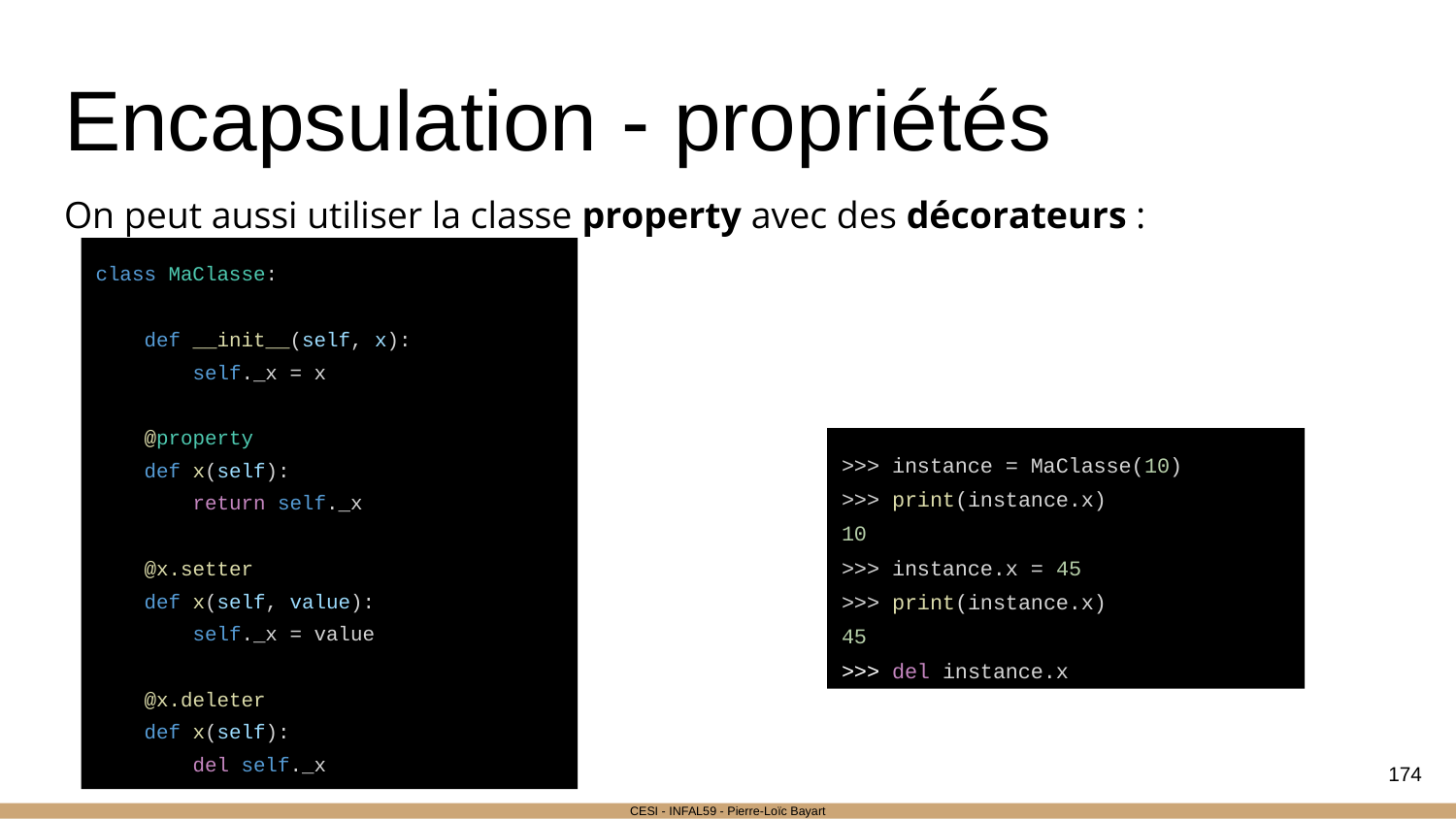

# Encapsulation - propriétés
On peut aussi utiliser la classe property avec des décorateurs :
class MaClasse:

    def __init__(self, x):
        self._x = x

    @property
    def x(self):
        return self._x

    @x.setter
    def x(self, value):
        self._x = value

    @x.deleter
    def x(self):
        del self._x
>>> instance = MaClasse(10)
>>> print(instance.x)
10
>>> instance.x = 45
>>> print(instance.x)
45
>>> del instance.x

174